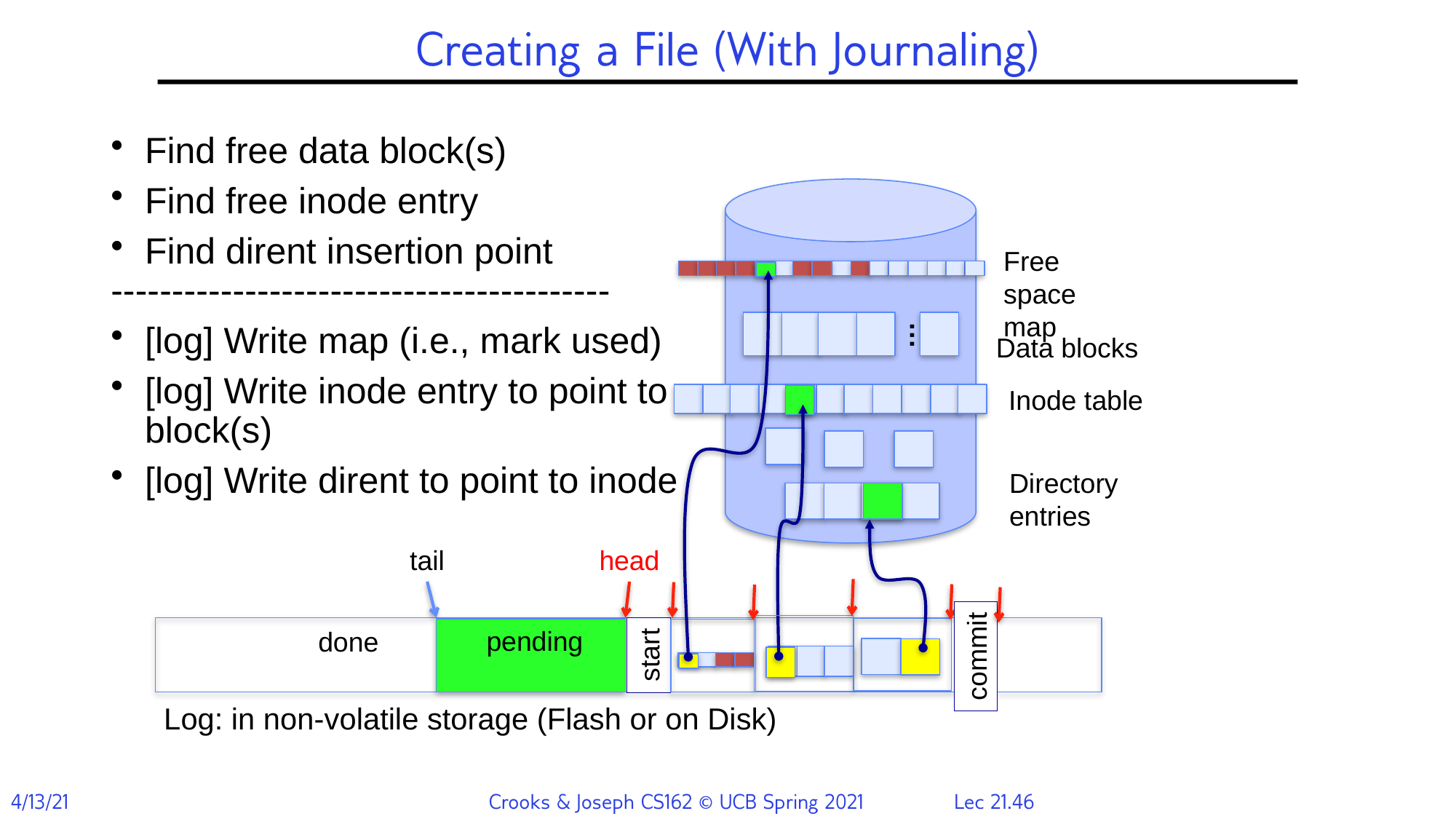

# Creating a File (With Journaling)
Find free data block(s)
Find free inode entry
Find dirent insertion point
-----------------------------------------
[log] Write map (i.e., mark used)
[log] Write inode entry to point to block(s)
[log] Write dirent to point to inode

…

Free space map

Data blocks
Inode table

Directory
entries

tail
head
start
commit

pending
done
Log: in non-volatile storage (Flash or on Disk)